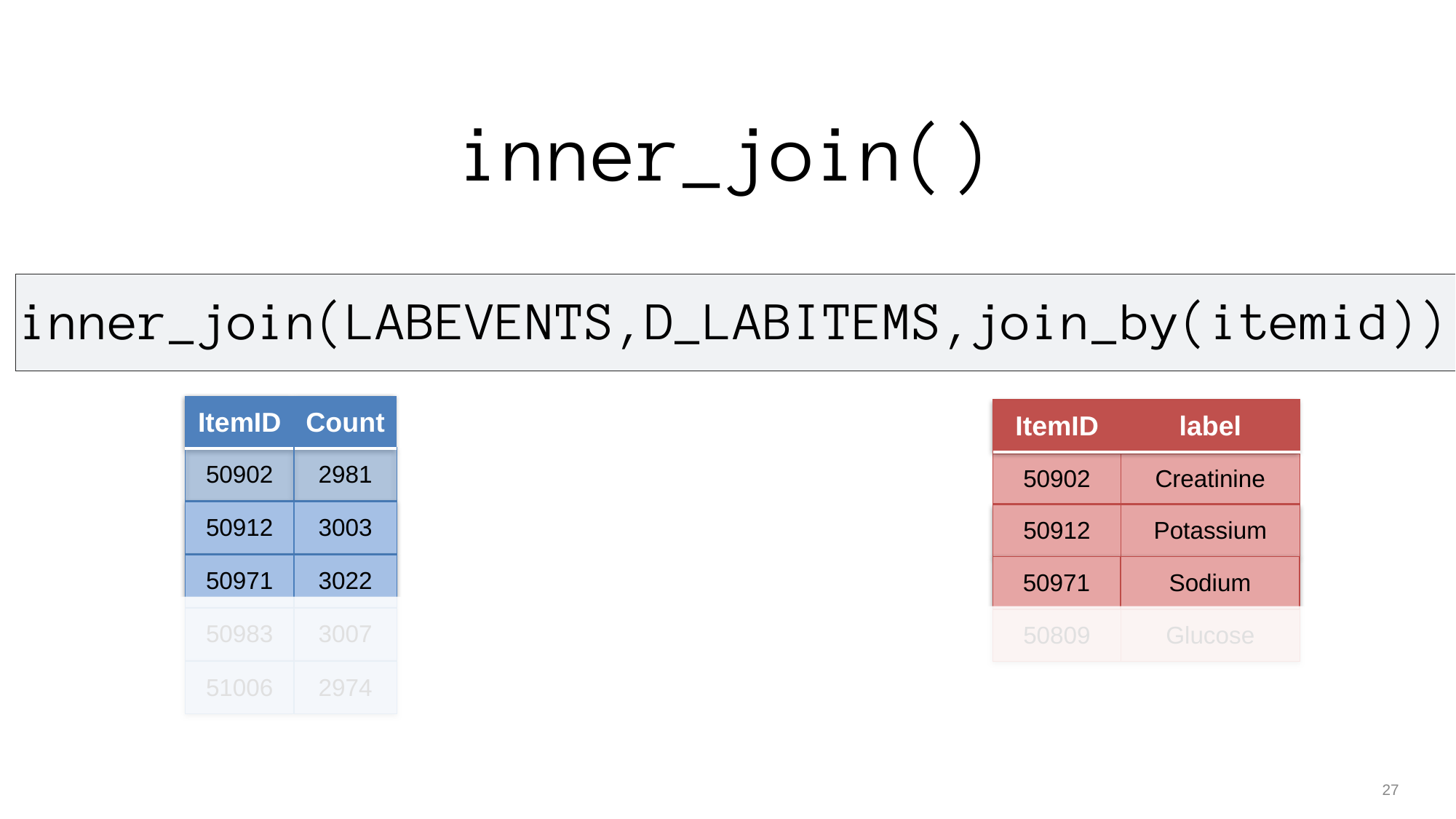

inner_join()
inner_join(LABEVENTS,D_LABITEMS,join_by(itemid))

| ItemID | Count |
| --- | --- |
| 50902 | 2981 |
| ItemID | label |
| --- | --- |
| 50902 | Creatinine |
| --- | --- |
| 50912 | 3003 |
| --- | --- |
| 50912 | Potassium |
| --- | --- |
| 50971 | 3022 |
| --- | --- |
| 50971 | Sodium |
| --- | --- |

| 50983 | 3007 |
| --- | --- |
| 50809 | Glucose |
| --- | --- |
| 51006 | 2974 |
| --- | --- |
27
| ItemID | label |
| --- | --- |
| 50902 | Creatinine |
| 50912 | Potassium |
| 50971 | Sodium |
| 50809 | Glucose |